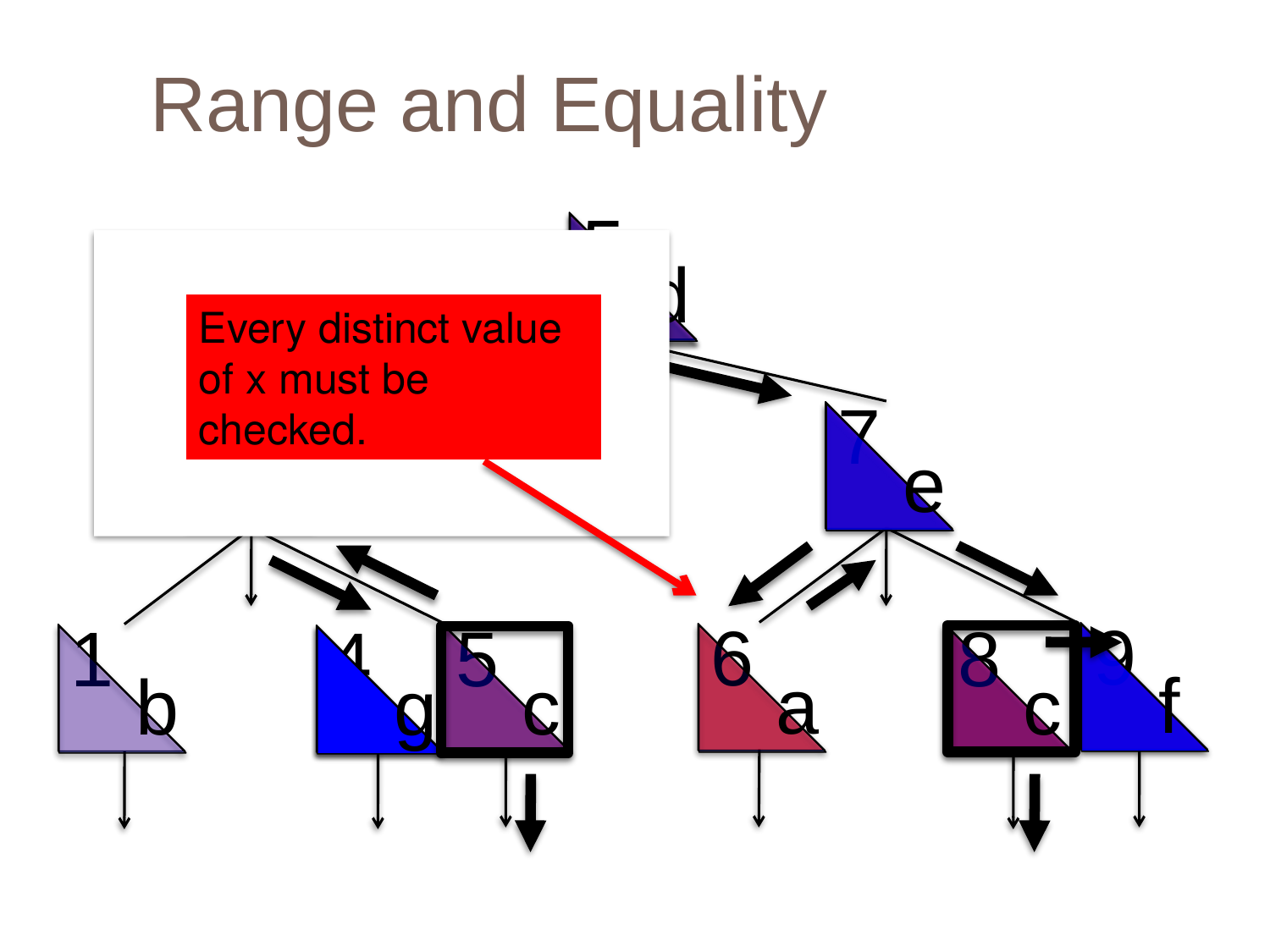

Range and Equality
5

d

Every distinct value of x must be checked.
3

d
7

e
9

f
6

a
1

b
8

c
5

c
4

g